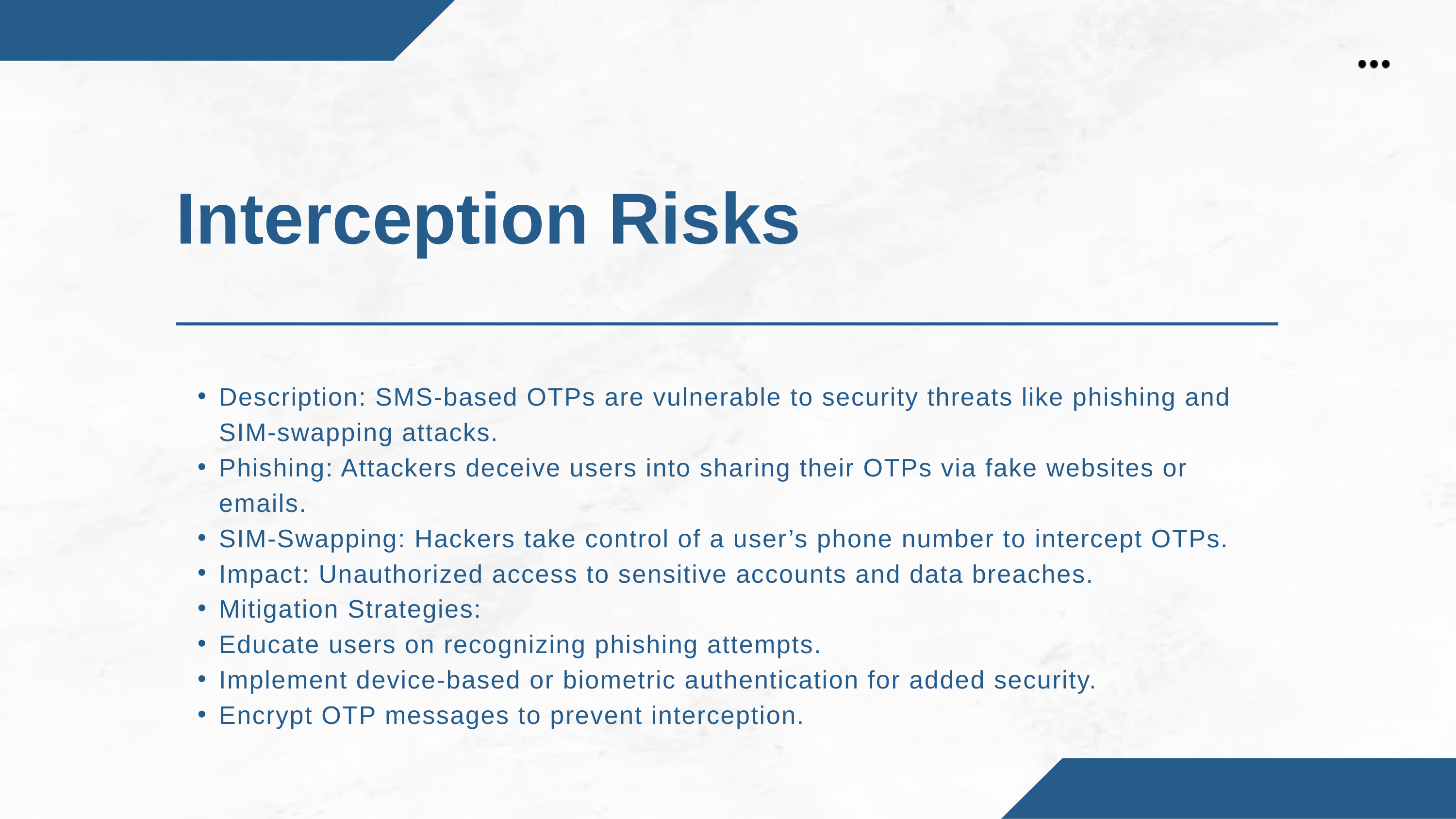

Interception Risks

Description: SMS-based OTPs are vulnerable to security threats like phishing and SIM-swapping attacks.
Phishing: Attackers deceive users into sharing their OTPs via fake websites or emails.
SIM-Swapping: Hackers take control of a user’s phone number to intercept OTPs.
Impact: Unauthorized access to sensitive accounts and data breaches.
Mitigation Strategies:
Educate users on recognizing phishing attempts.
Implement device-based or biometric authentication for added security.
Encrypt OTP messages to prevent interception.